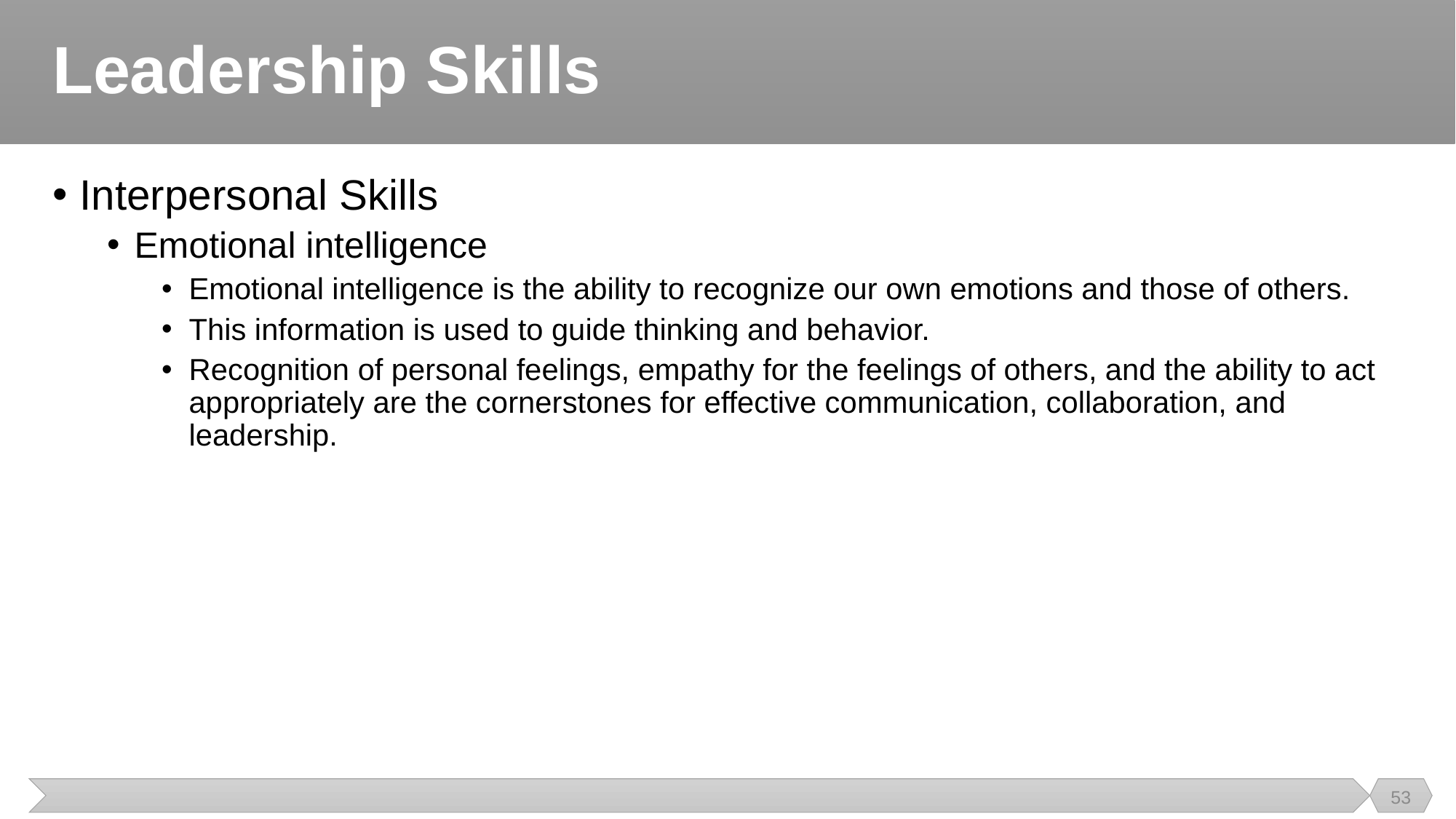

# Leadership Skills
Interpersonal Skills
Emotional intelligence
Emotional intelligence is the ability to recognize our own emotions and those of others.
This information is used to guide thinking and behavior.
Recognition of personal feelings, empathy for the feelings of others, and the ability to act appropriately are the cornerstones for effective communication, collaboration, and leadership.
53